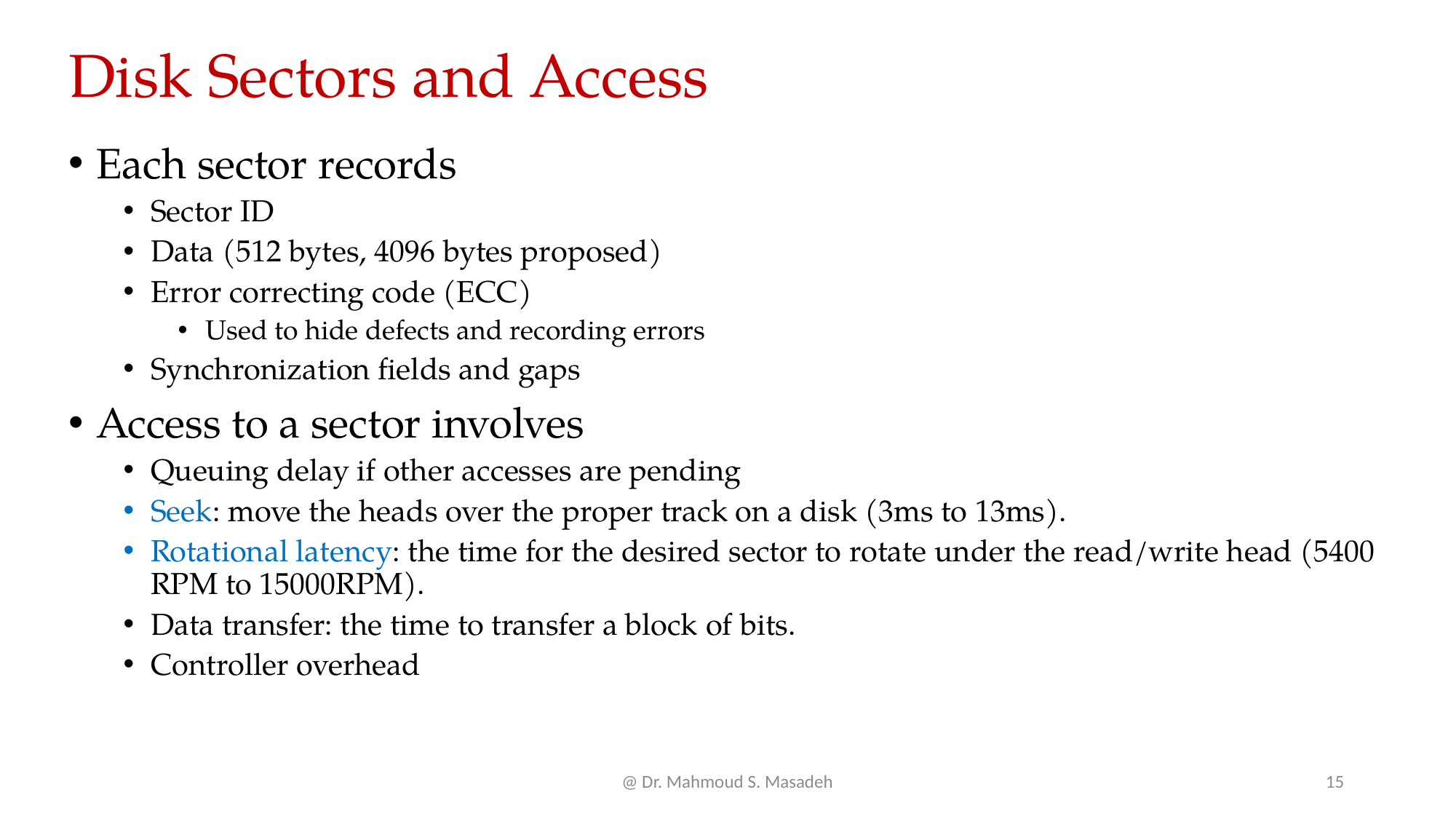

# Disk Sectors and Access
Each sector records
Sector ID
Data (512 bytes, 4096 bytes proposed)
Error correcting code (ECC)
Used to hide defects and recording errors
Synchronization fields and gaps
Access to a sector involves
Queuing delay if other accesses are pending
Seek: move the heads over the proper track on a disk (3ms to 13ms).
Rotational latency: the time for the desired sector to rotate under the read/write head (5400 RPM to 15000RPM).
Data transfer: the time to transfer a block of bits.
Controller overhead
@ Dr. Mahmoud S. Masadeh
15